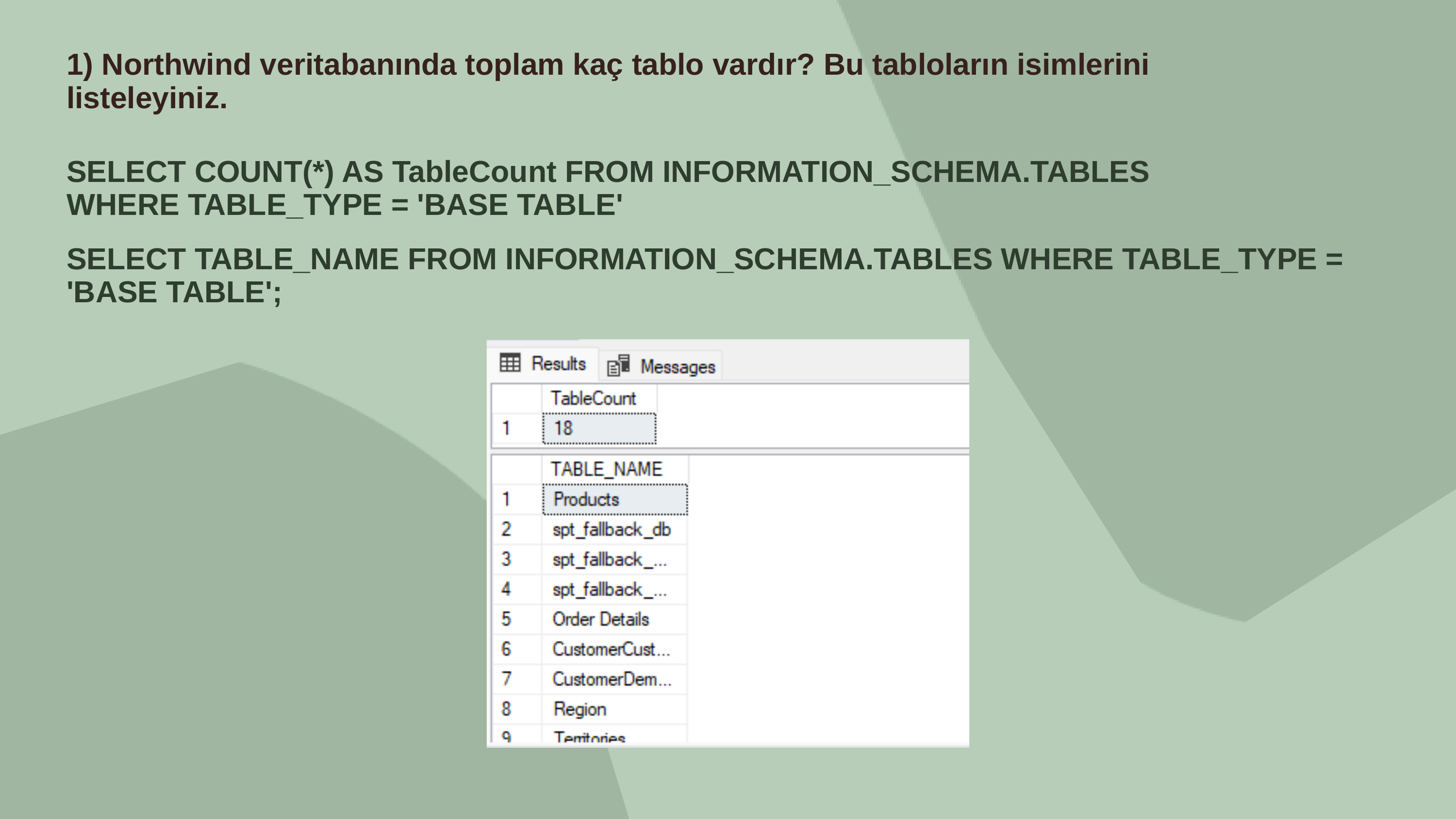

1) Northwind veritabanında toplam kaç tablo vardır? Bu tabloların isimlerini listeleyiniz.
SELECT COUNT(*) AS TableCount FROM INFORMATION_SCHEMA.TABLES WHERE TABLE_TYPE = 'BASE TABLE'
SELECT TABLE_NAME FROM INFORMATION_SCHEMA.TABLES WHERE TABLE_TYPE = 'BASE TABLE';

GÜNDEM SAYFASINA DÖN